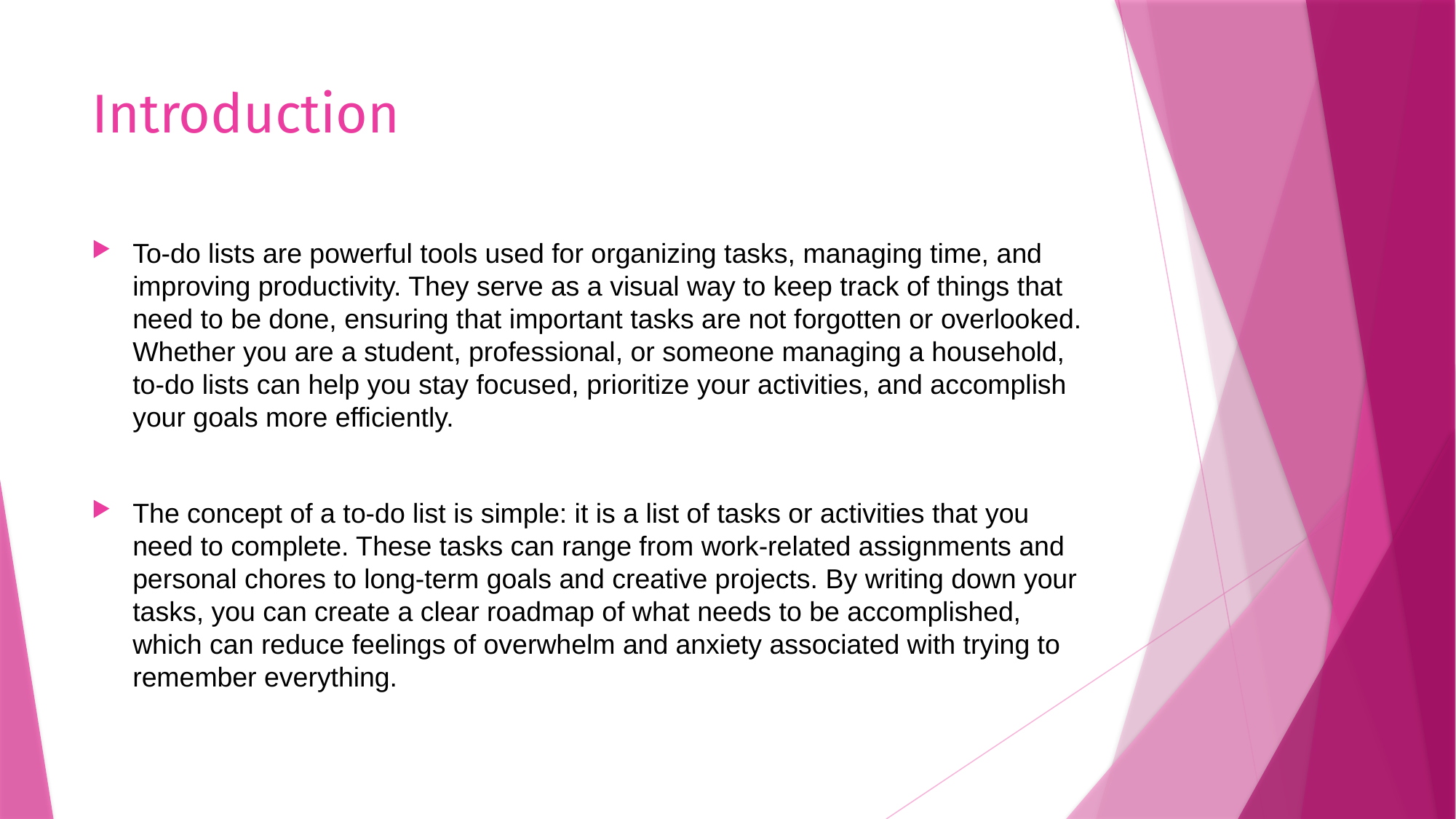

# Introduction
To-do lists are powerful tools used for organizing tasks, managing time, and improving productivity. They serve as a visual way to keep track of things that need to be done, ensuring that important tasks are not forgotten or overlooked. Whether you are a student, professional, or someone managing a household, to-do lists can help you stay focused, prioritize your activities, and accomplish your goals more efficiently.

The concept of a to-do list is simple: it is a list of tasks or activities that you need to complete. These tasks can range from work-related assignments and personal chores to long-term goals and creative projects. By writing down your tasks, you can create a clear roadmap of what needs to be accomplished, which can reduce feelings of overwhelm and anxiety associated with trying to remember everything.